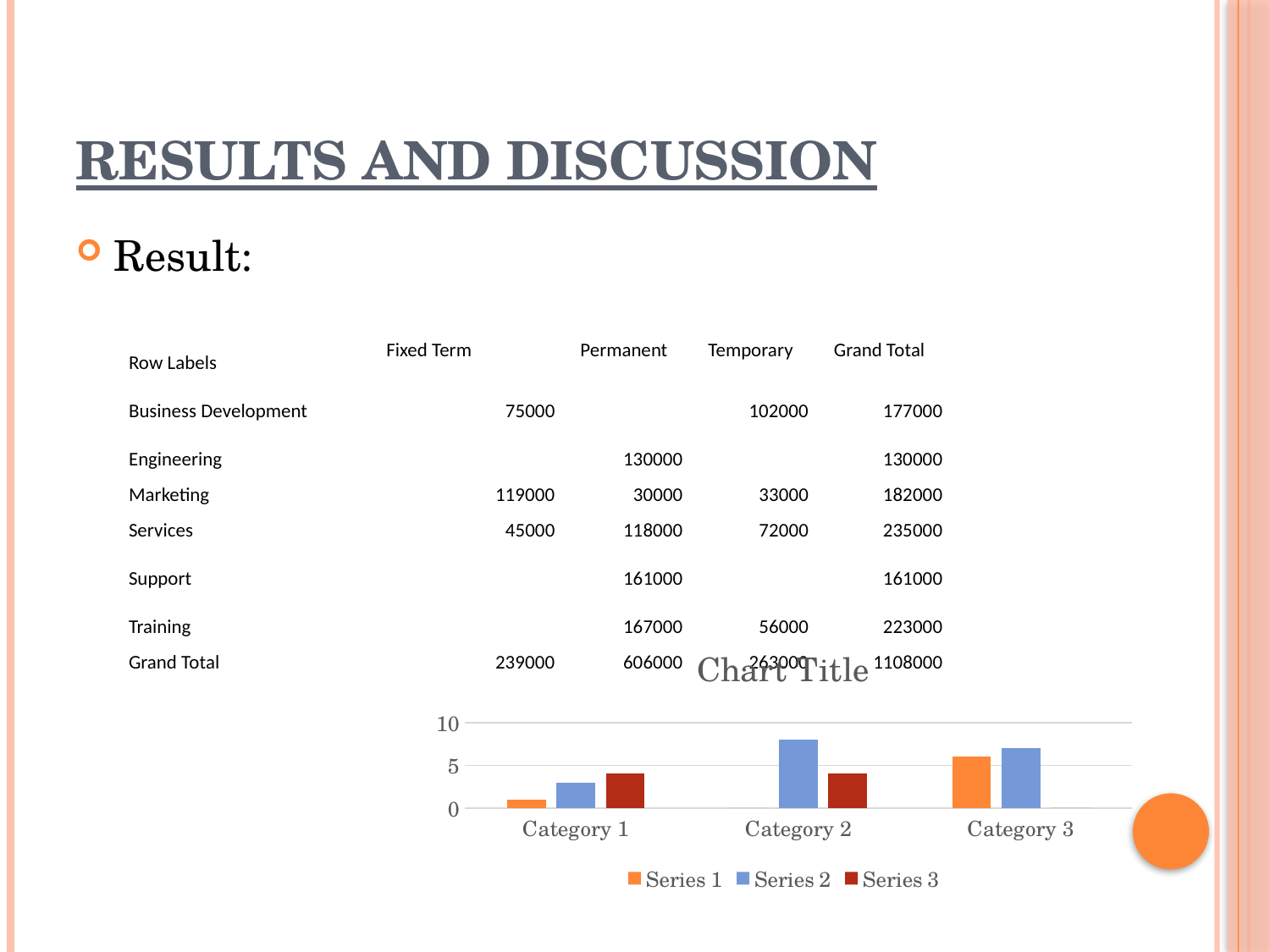

# Results and discussion
Result:
| Row Labels | Fixed Term | Permanent | Temporary | Grand Total |
| --- | --- | --- | --- | --- |
| Business Development | 75000 |  | 102000 | 177000 |
| Engineering |  | 130000 |  | 130000 |
| Marketing | 119000 | 30000 | 33000 | 182000 |
| Services | 45000 | 118000 | 72000 | 235000 |
| Support |  | 161000 |  | 161000 |
| Training |  | 167000 | 56000 | 223000 |
| Grand Total | 239000 | 606000 | 263000 | 1108000 |
|  |
| --- |
|  |
|  |
|  |
|  |
|  |
|  |

### Chart:

| Category | Series 1 | Series 2 | Series 3 |
|---|---|---|---|
| Category 1 | 1.0 | 3.0 | 4.0 |
| Category 2 | 0.0 | 8.0 | 4.0 |
| Category 3 | 6.0 | 7.0 | 0.0 |